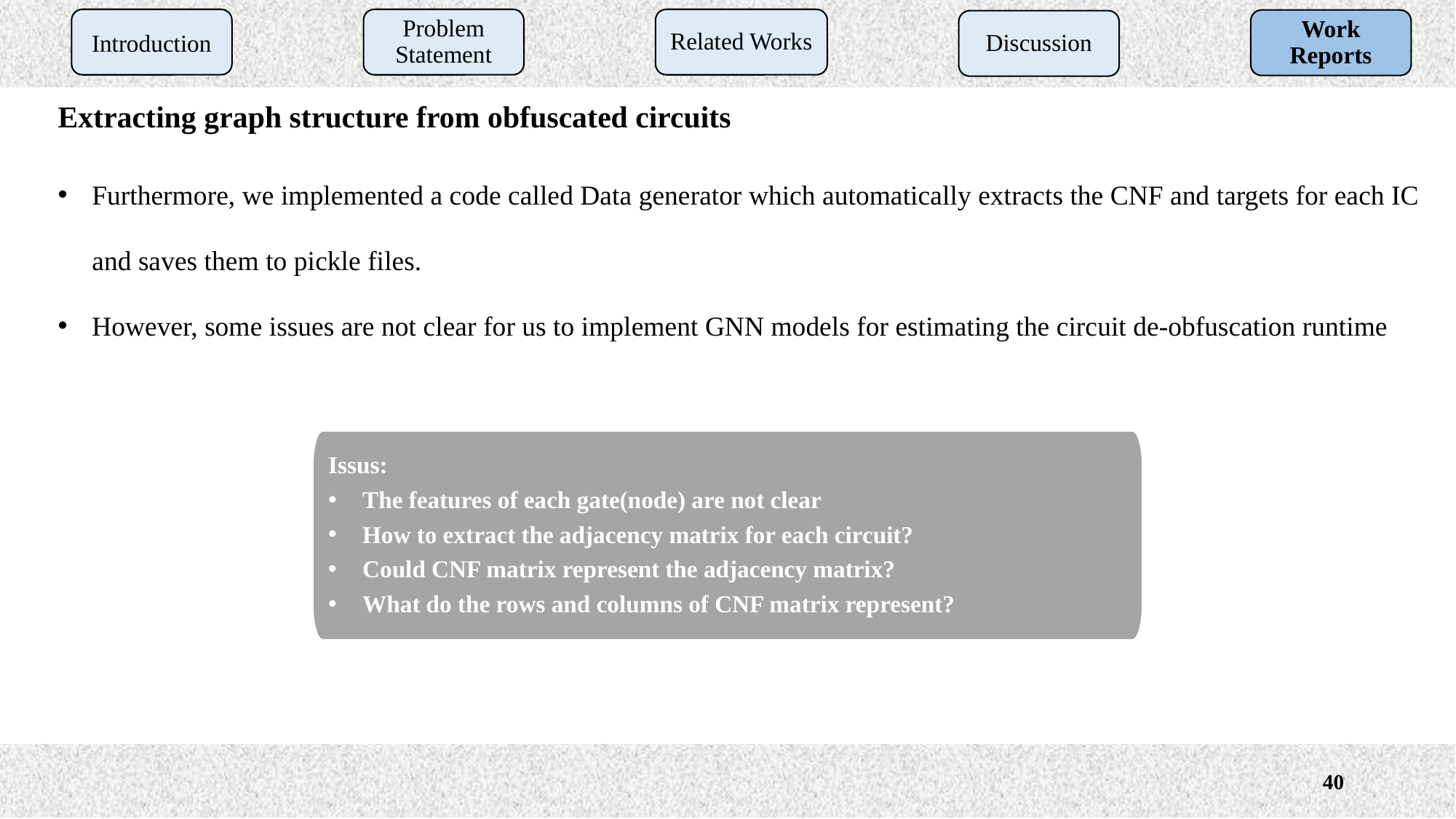

Introduction
Problem Statement
Related Works
Work Reports
Discussion
Extracting graph structure from obfuscated circuits
Furthermore, we implemented a code called Data generator which automatically extracts the CNF and targets for each IC and saves them to pickle files.
However, some issues are not clear for us to implement GNN models for estimating the circuit de-obfuscation runtime
Issus:
The features of each gate(node) are not clear
How to extract the adjacency matrix for each circuit?
Could CNF matrix represent the adjacency matrix?
What do the rows and columns of CNF matrix represent?

40